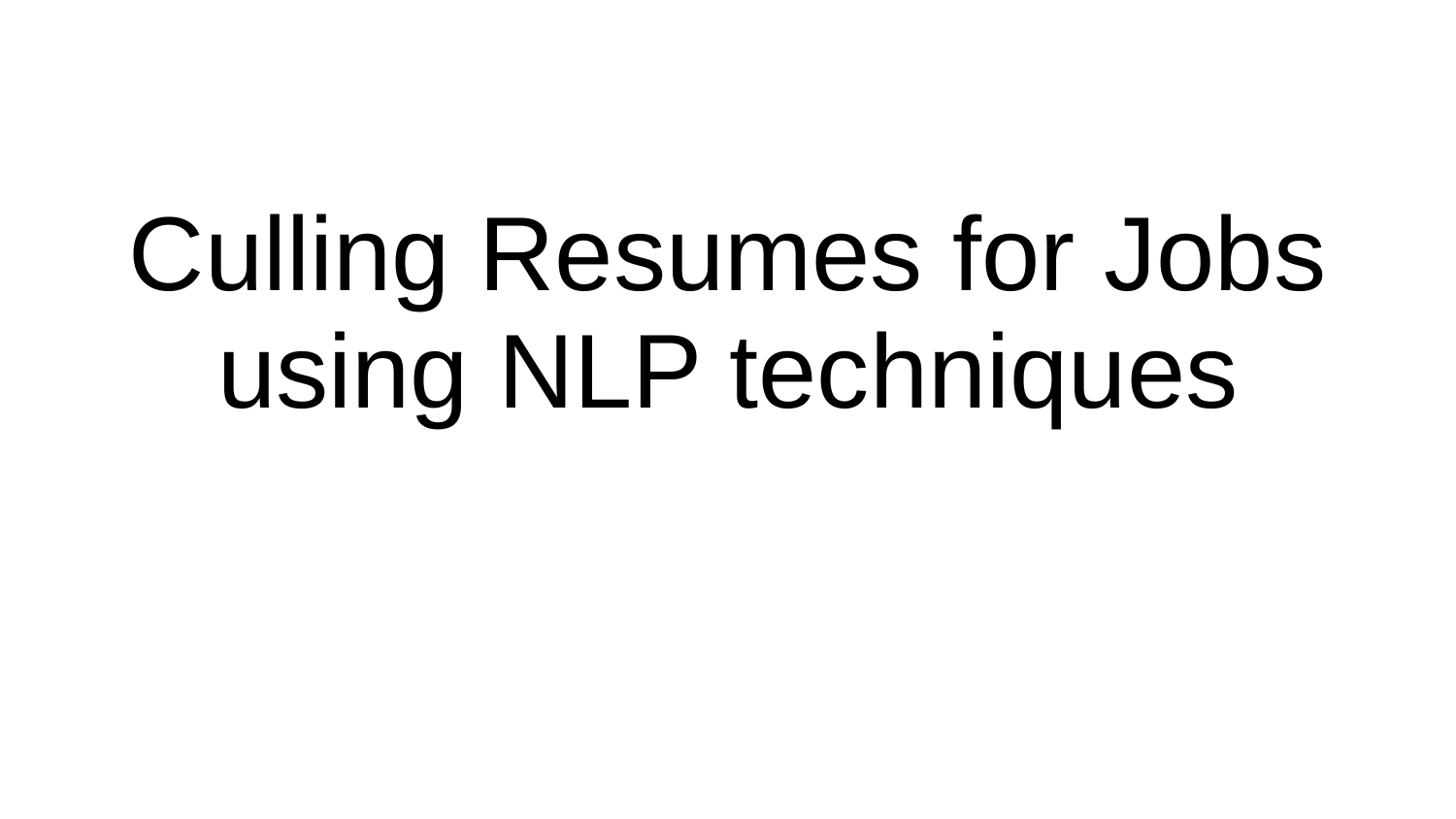

# Culling Resumes for Jobs using NLP techniques